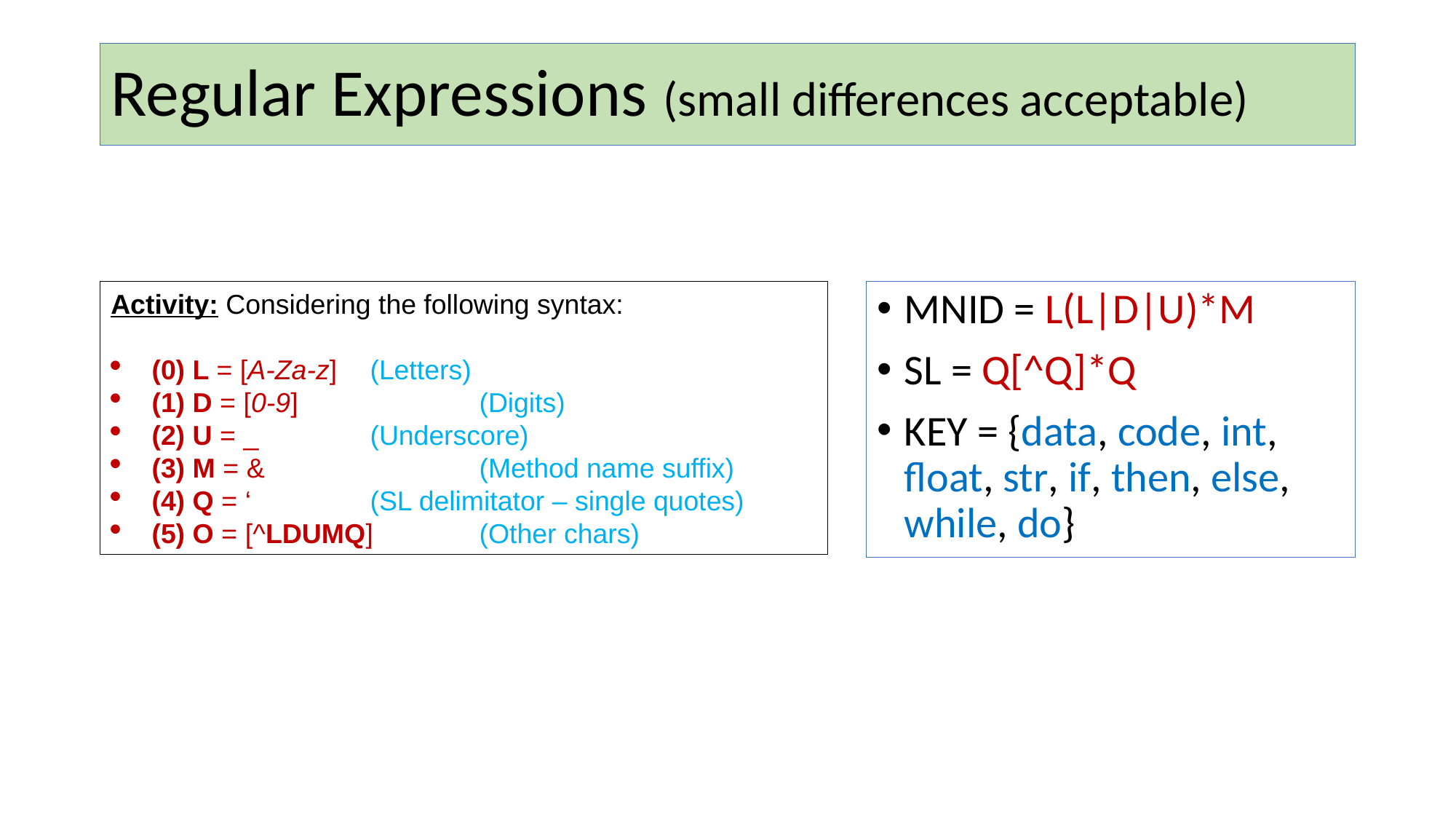

# Regular Expressions (small differences acceptable)
Activity: Considering the following syntax:

(0) L = [A-Za-z]	(Letters)
(1) D = [0-9]		(Digits)
(2) U = _		(Underscore)
(3) M = &		(Method name suffix)
(4) Q = ‘		(SL delimitator – single quotes)
(5) O = [^LDUMQ]	(Other chars)
MNID = L(L|D|U)*M
SL = Q[^Q]*Q
KEY = {data, code, int, float, str, if, then, else, while, do}